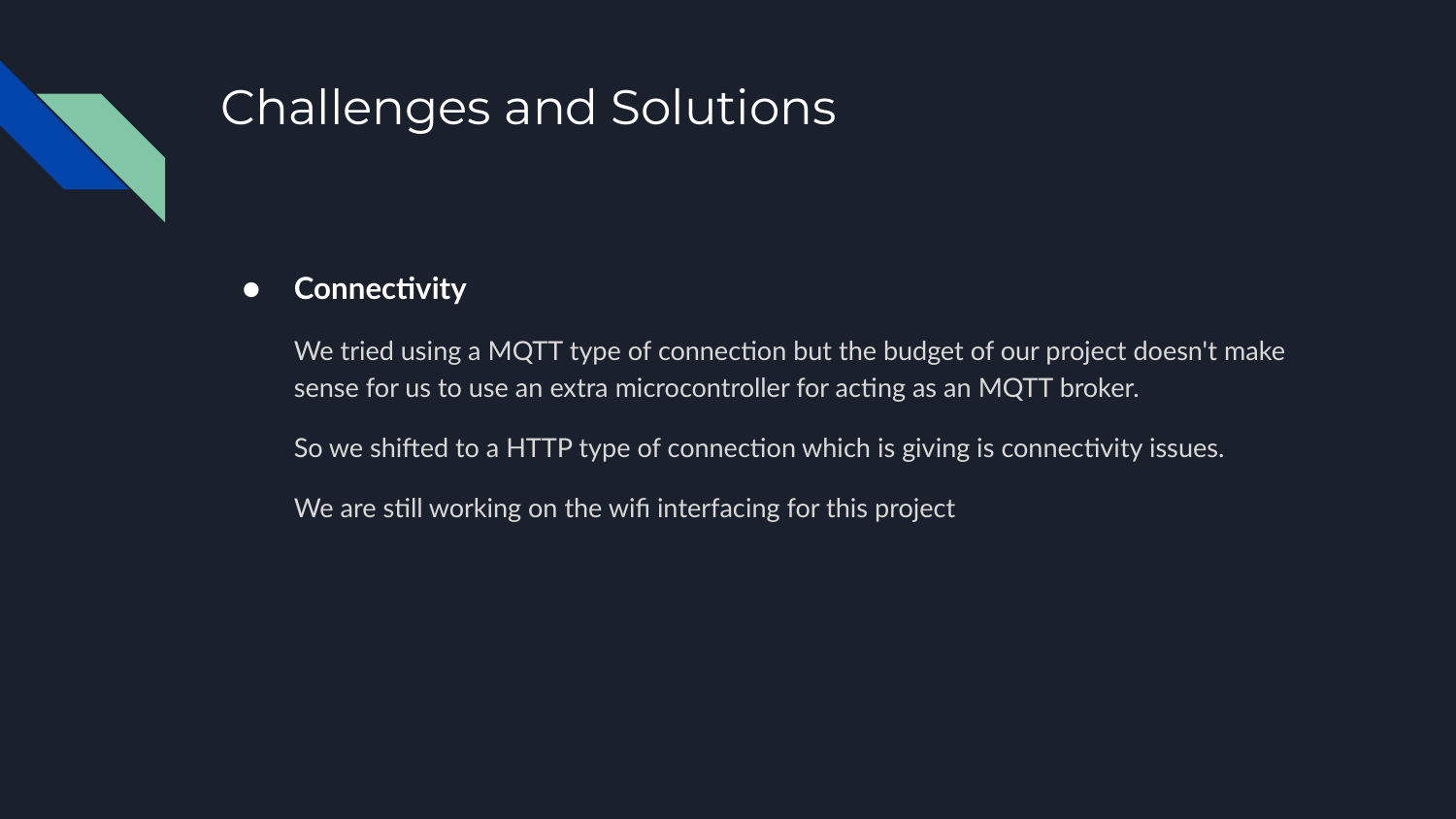

# Challenges and Solutions
Connectivity
We tried using a MQTT type of connection but the budget of our project doesn't make sense for us to use an extra microcontroller for acting as an MQTT broker.
So we shifted to a HTTP type of connection which is giving is connectivity issues.
We are still working on the wifi interfacing for this project